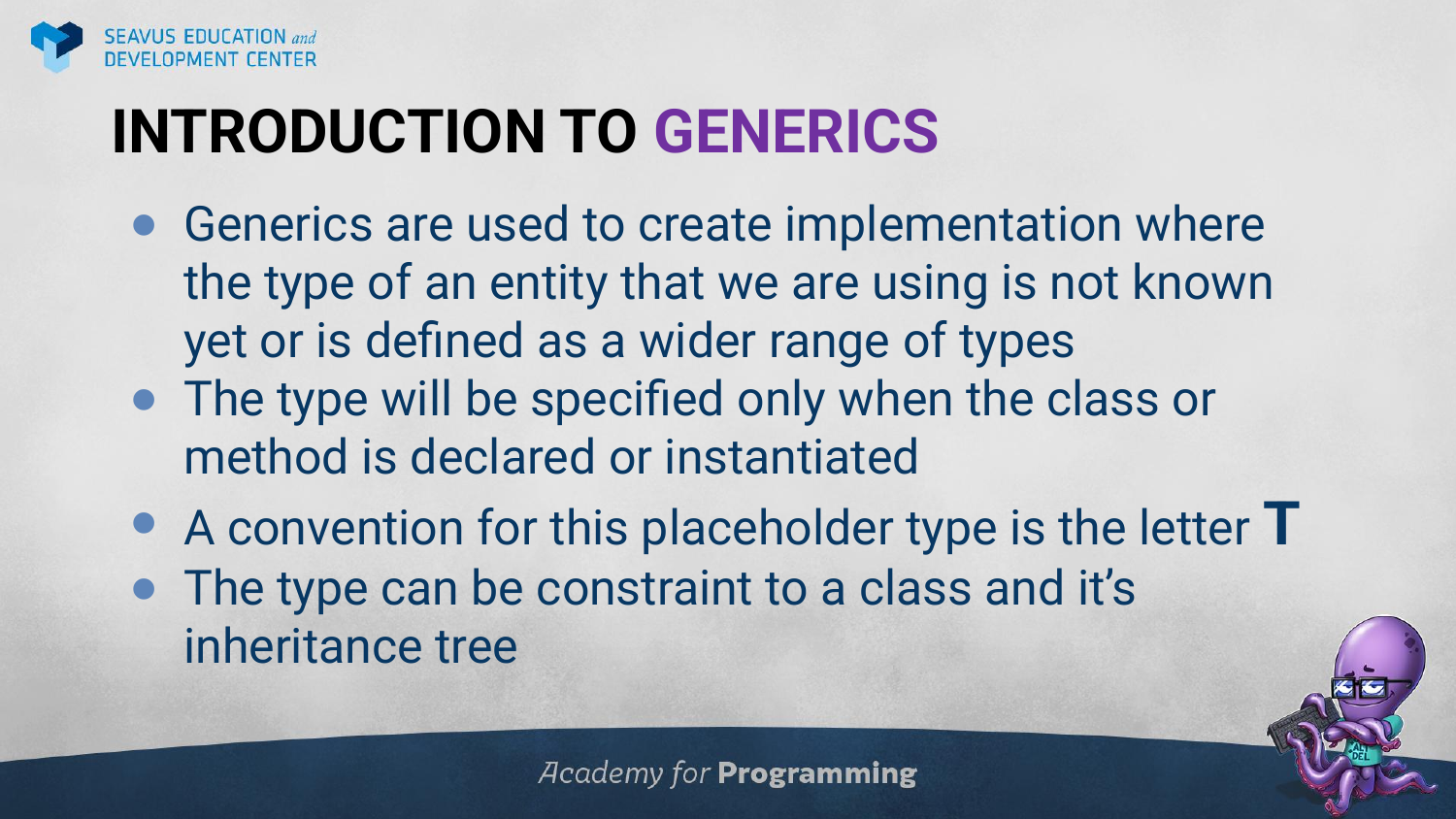

# INTRODUCTION TO GENERICS
Generics are used to create implementation where the type of an entity that we are using is not known yet or is defined as a wider range of types
The type will be specified only when the class or method is declared or instantiated
A convention for this placeholder type is the letter T
The type can be constraint to a class and it’s inheritance tree